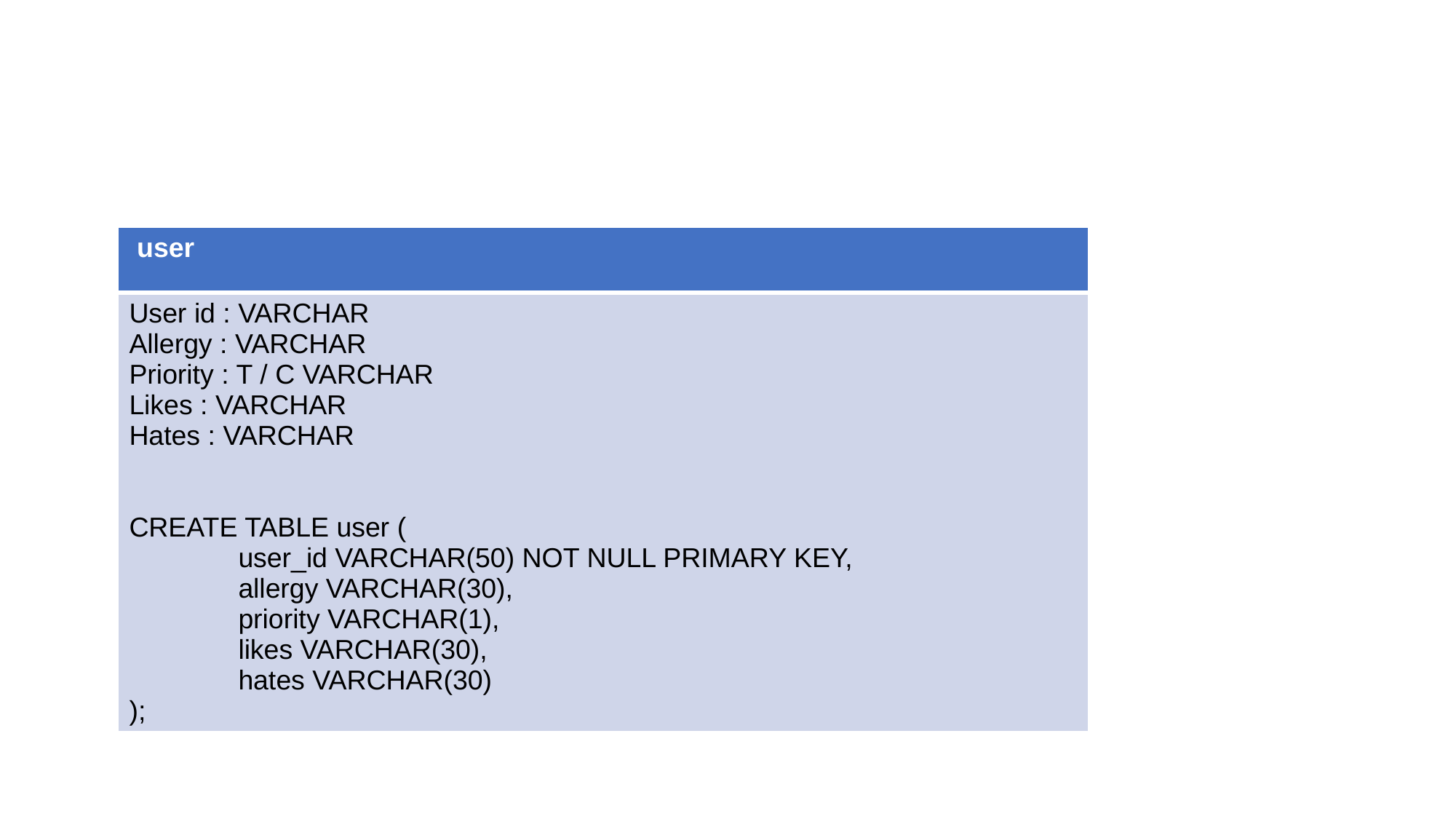

#
| user |
| --- |
| User id : VARCHAR Allergy : VARCHAR Priority : T / C VARCHAR Likes : VARCHAR Hates : VARCHAR CREATE TABLE user ( user\_id VARCHAR(50) NOT NULL PRIMARY KEY, allergy VARCHAR(30), priority VARCHAR(1), likes VARCHAR(30), hates VARCHAR(30) ); |